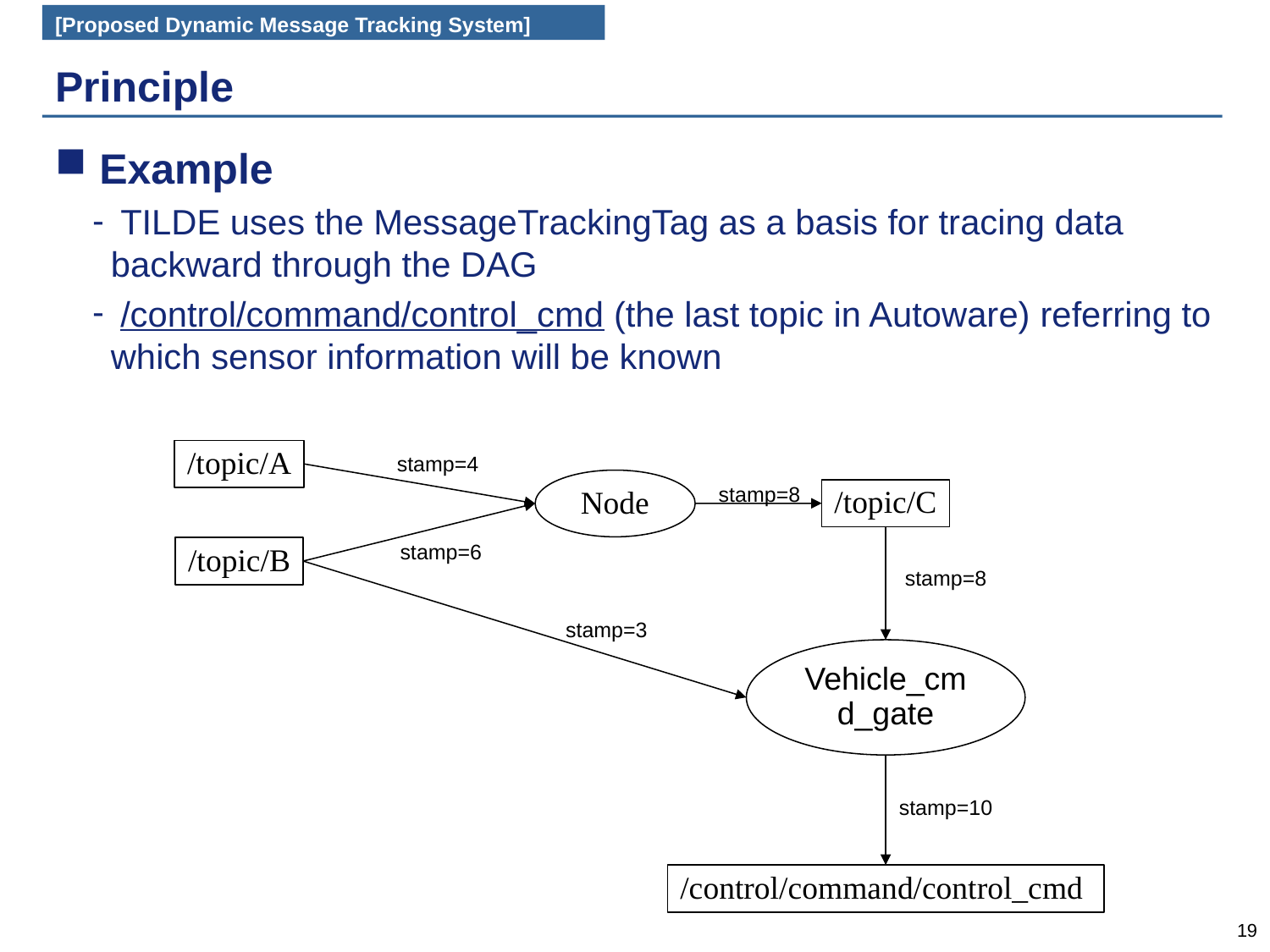

[Proposed Dynamic Message Tracking System]
# Principle
 Example
 TILDE uses the MessageTrackingTag as a basis for tracing data backward through the DAG
 /control/command/control_cmd (the last topic in Autoware) referring to which sensor information will be known

/topic/A
stamp=4
Node
stamp=8
/topic/C
stamp=6
/topic/B
stamp=8
stamp=3
Vehicle_cmd_gate
stamp=10
/control/command/control_cmd
19